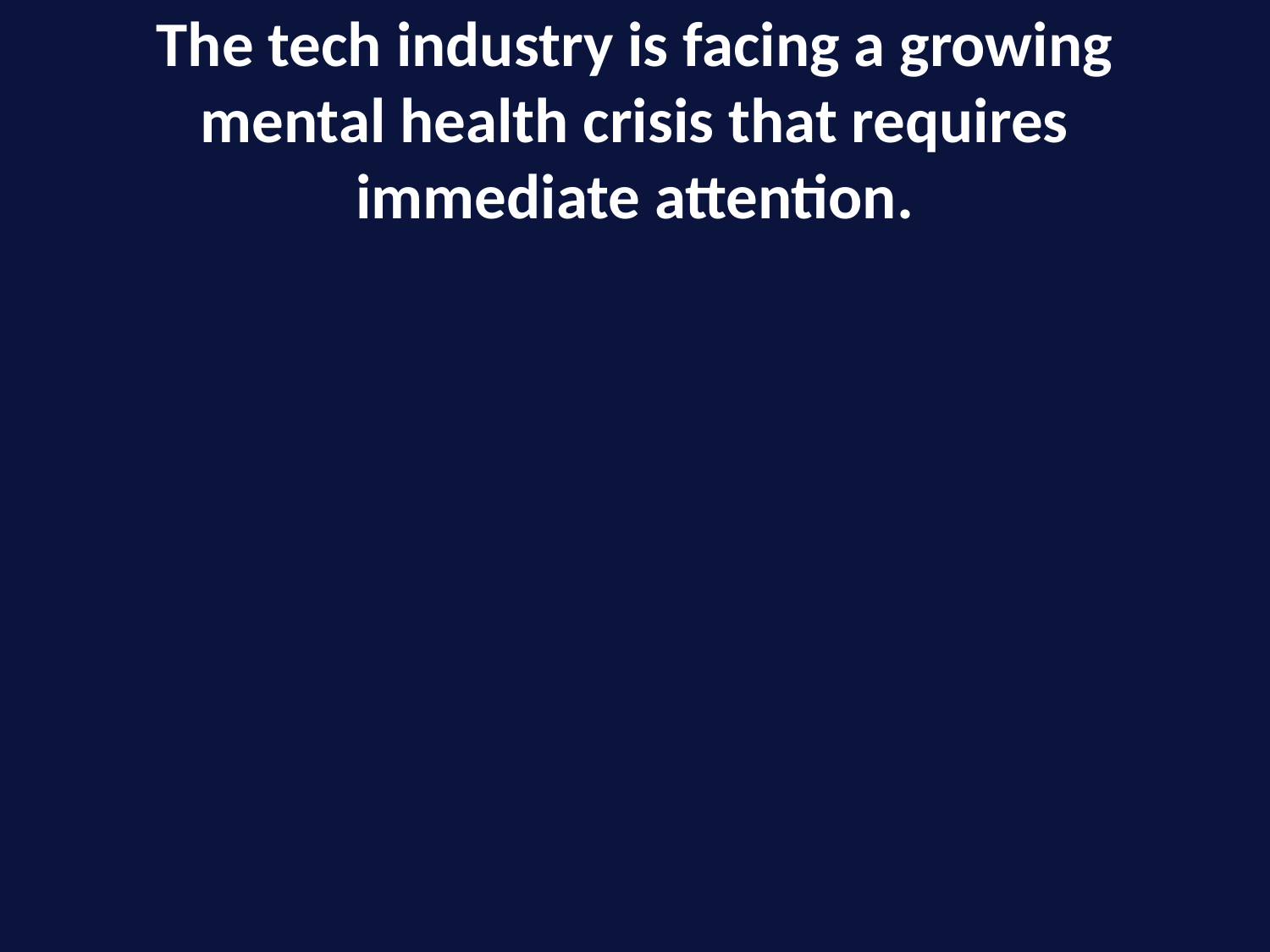

# The tech industry is facing a growing mental health crisis that requires immediate attention.